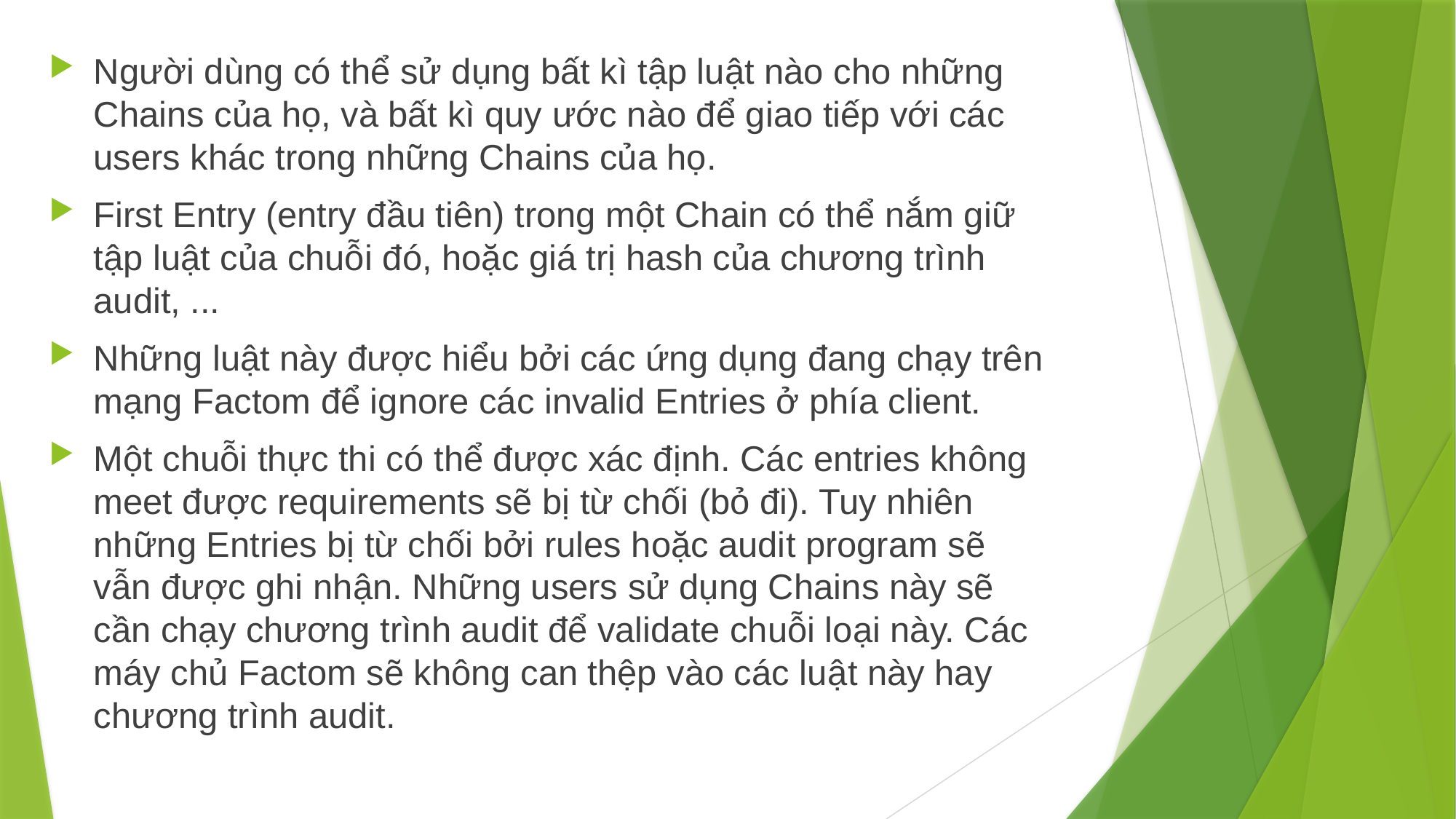

Người dùng có thể sử dụng bất kì tập luật nào cho những Chains của họ, và bất kì quy ước nào để giao tiếp với các users khác trong những Chains của họ.
First Entry (entry đầu tiên) trong một Chain có thể nắm giữ tập luật của chuỗi đó, hoặc giá trị hash của chương trình audit, ...
Những luật này được hiểu bởi các ứng dụng đang chạy trên mạng Factom để ignore các invalid Entries ở phía client.
Một chuỗi thực thi có thể được xác định. Các entries không meet được requirements sẽ bị từ chối (bỏ đi). Tuy nhiên những Entries bị từ chối bởi rules hoặc audit program sẽ vẫn được ghi nhận. Những users sử dụng Chains này sẽ cần chạy chương trình audit để validate chuỗi loại này. Các máy chủ Factom sẽ không can thệp vào các luật này hay chương trình audit.

20